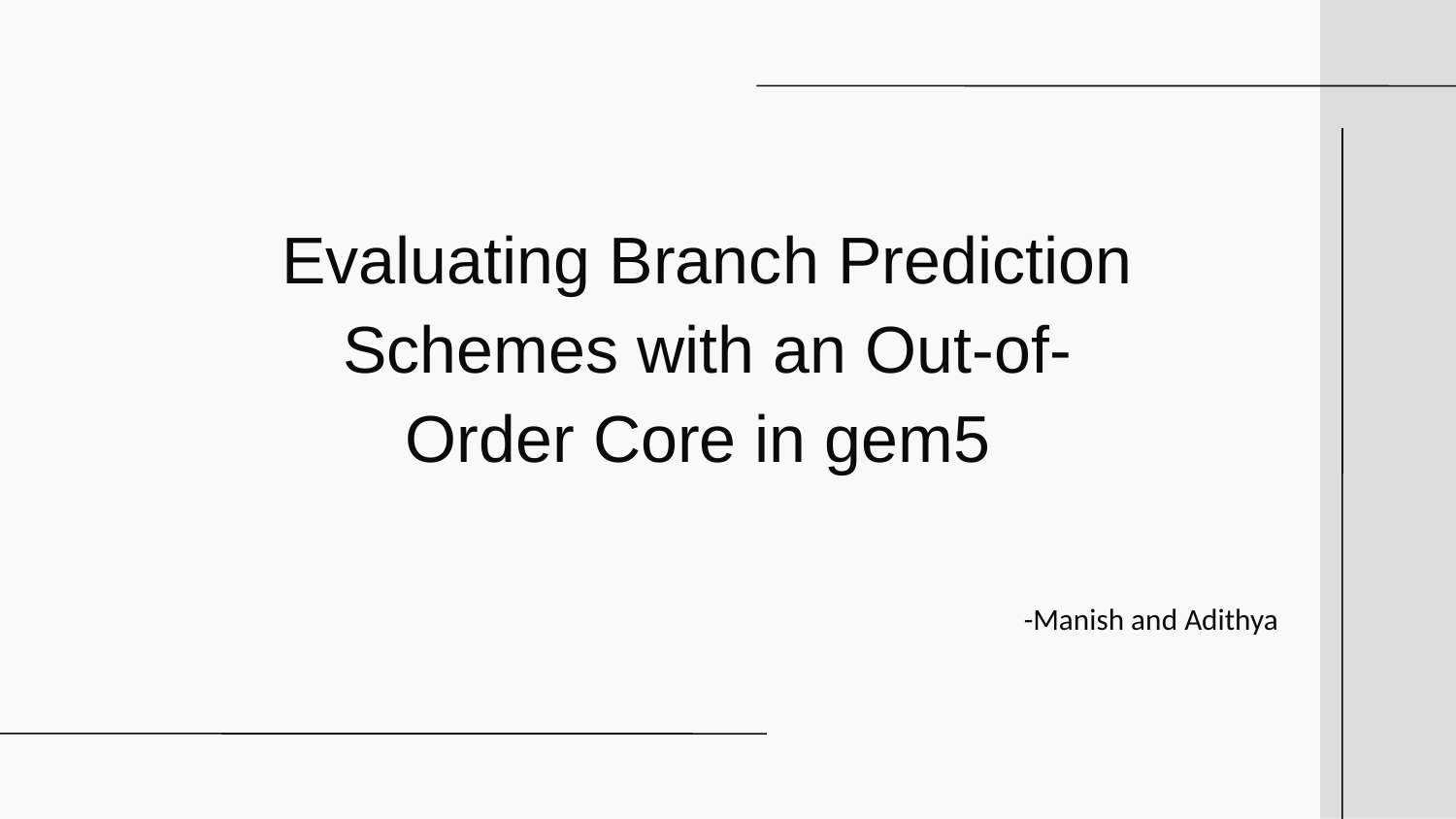

# Evaluating Branch Prediction Schemes with an Out-of-Order Core in gem5
-Manish and Adithya